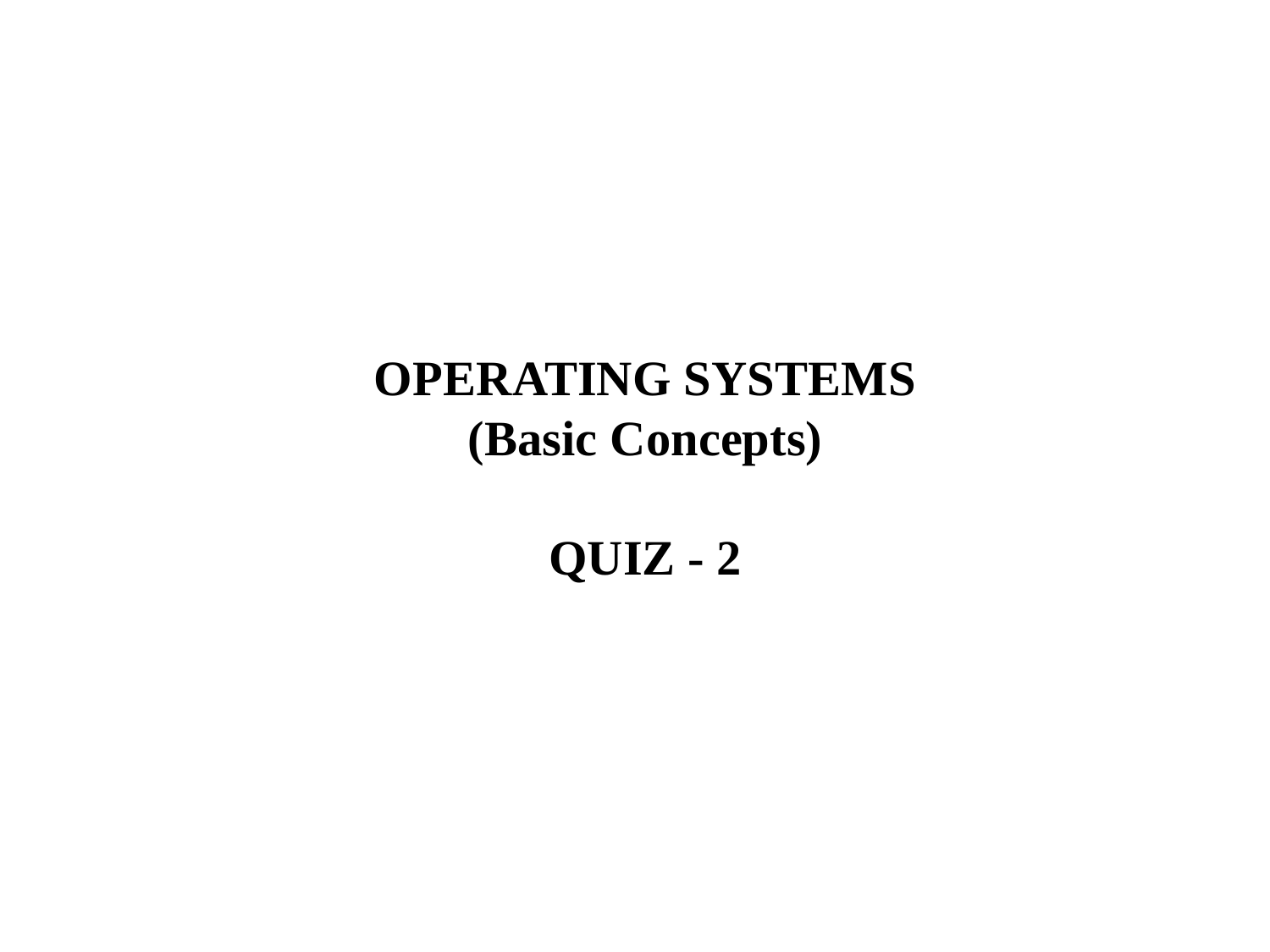

# OPERATING SYSTEMS (Basic Concepts) QUIZ - 2